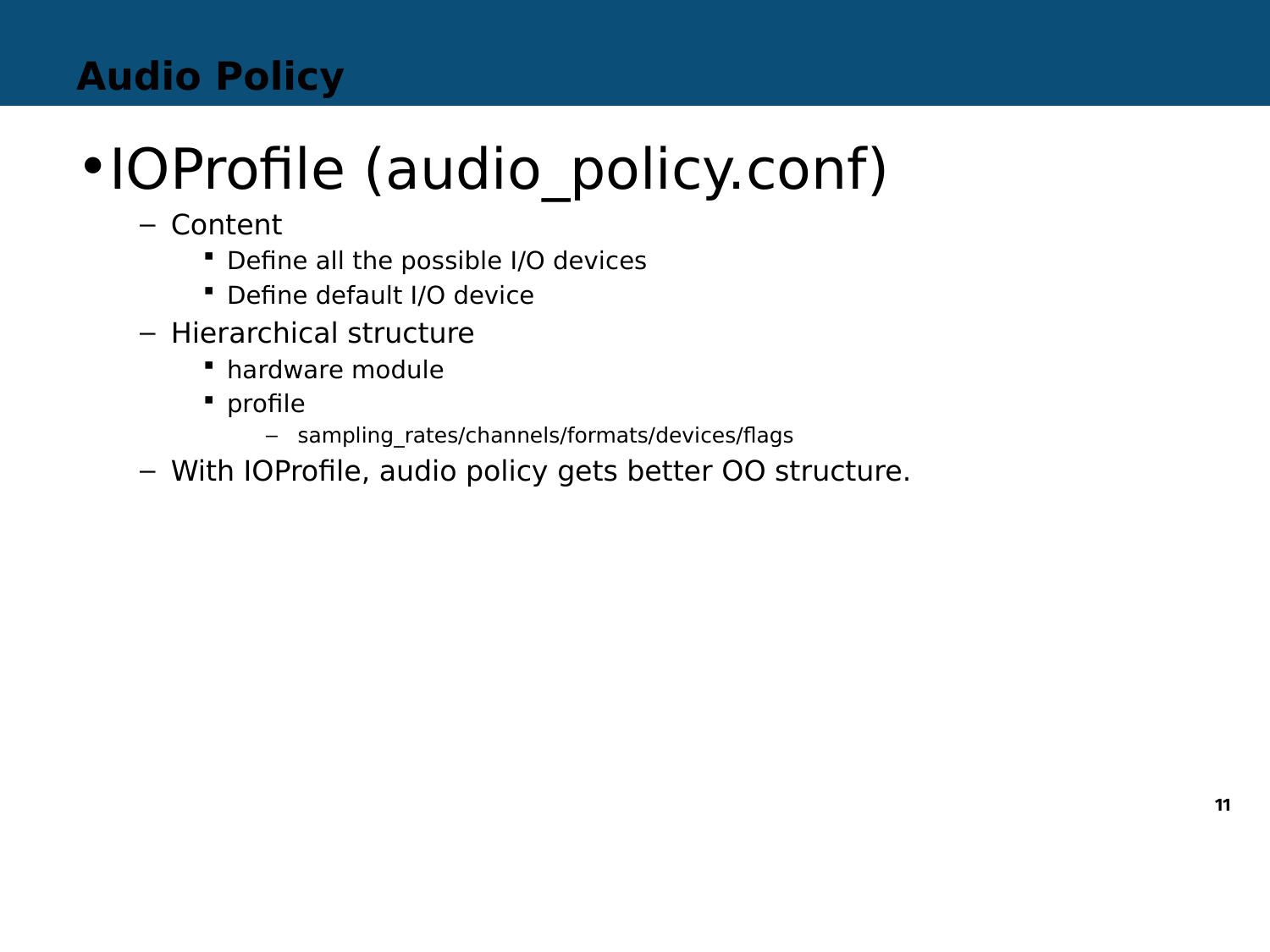

# Audio Policy
IOProfile (audio_policy.conf)
Content
Define all the possible I/O devices
Define default I/O device
Hierarchical structure
hardware module
profile
sampling_rates/channels/formats/devices/flags
With IOProfile, audio policy gets better OO structure.

11